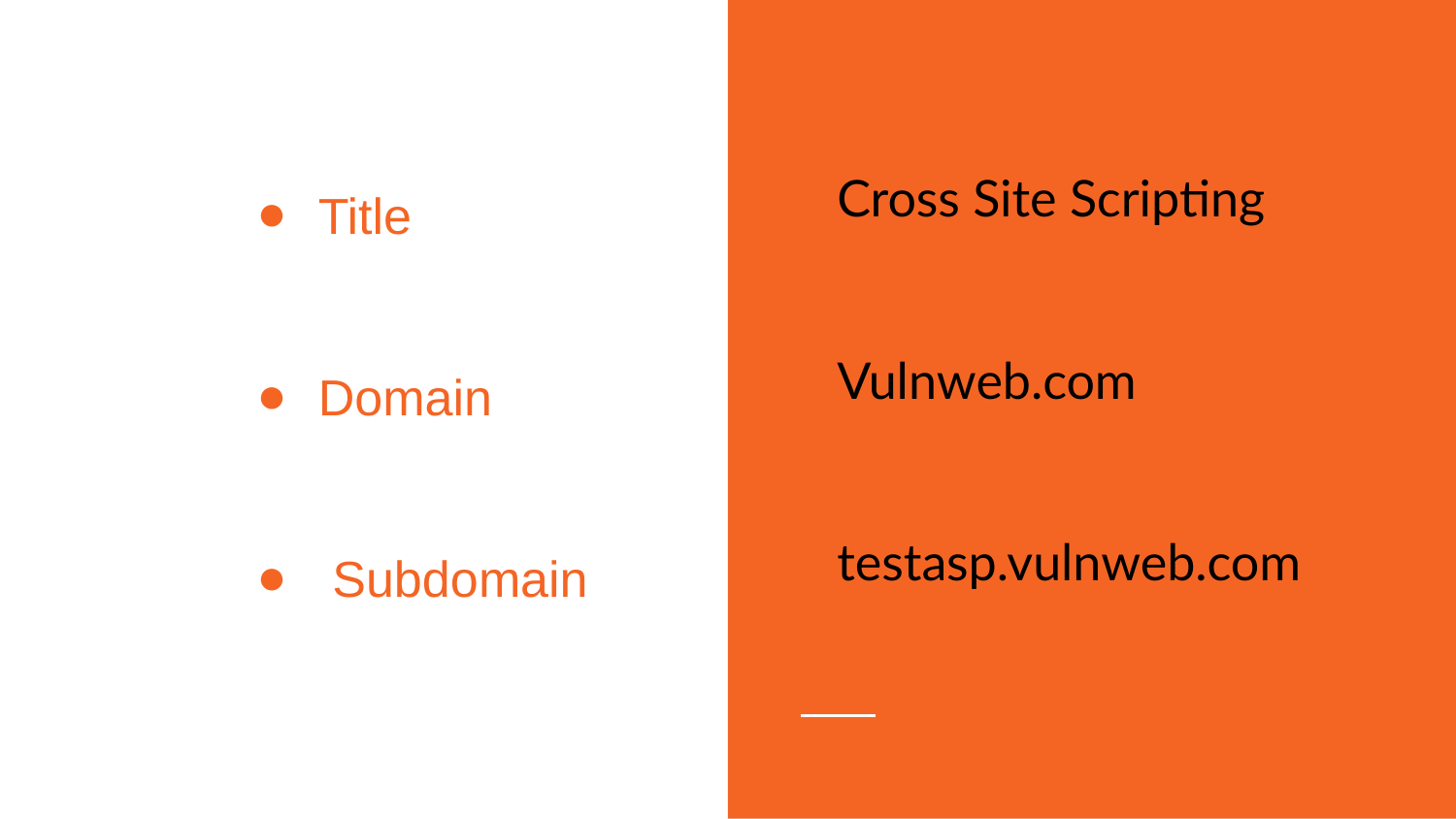

Cross Site Scripting

   Vulnweb.com

   testasp.vulnweb.com
Title

Domain

 Subdomain